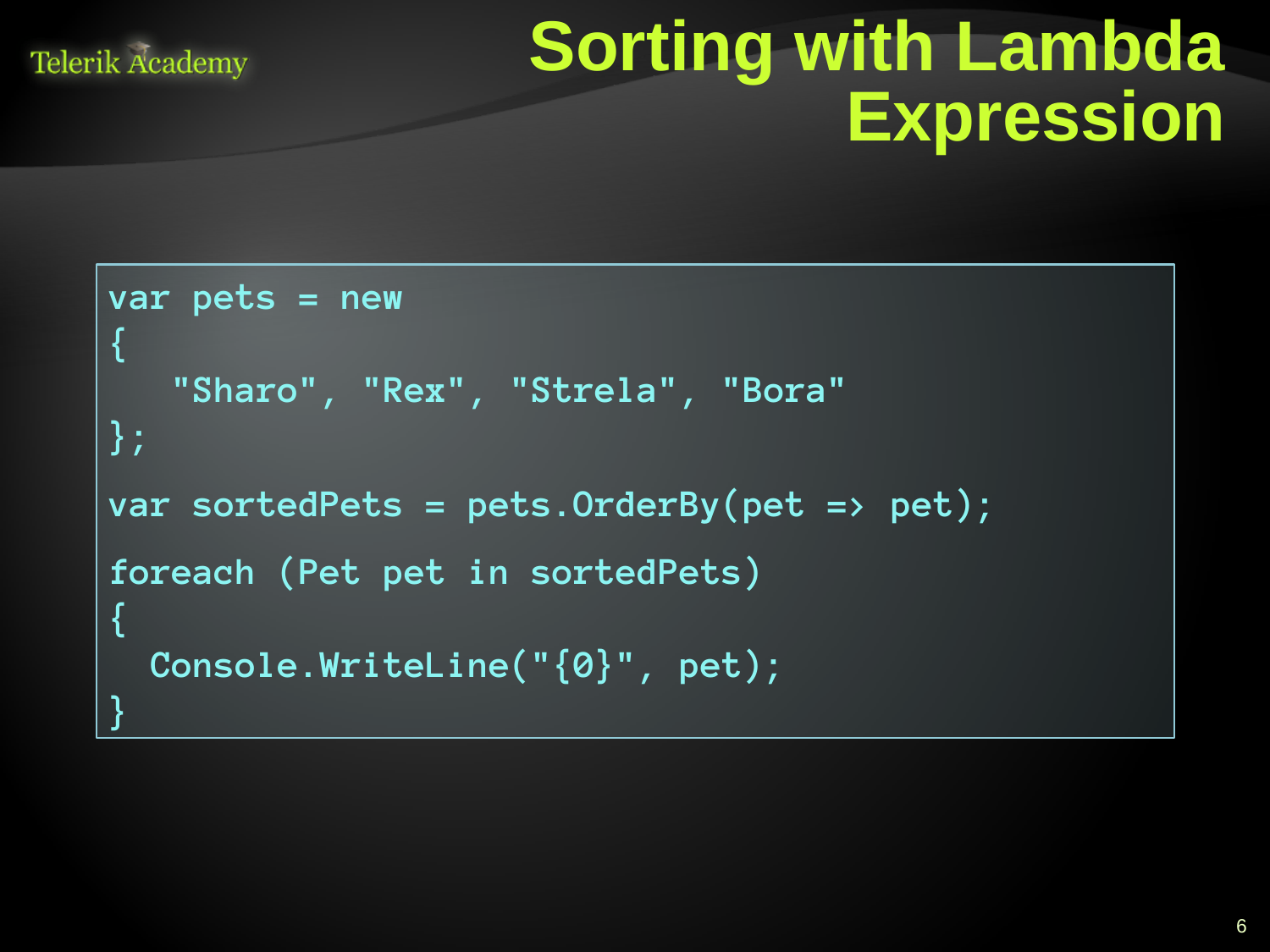

# Sorting with Lambda Expression
var pets = new
{
   "Sharo", "Rex", "Strela", "Bora"
};
var sortedPets = pets.OrderBy(pet => pet);
foreach (Pet pet in sortedPets)
{
  Console.WriteLine("{0}", pet);
}
6